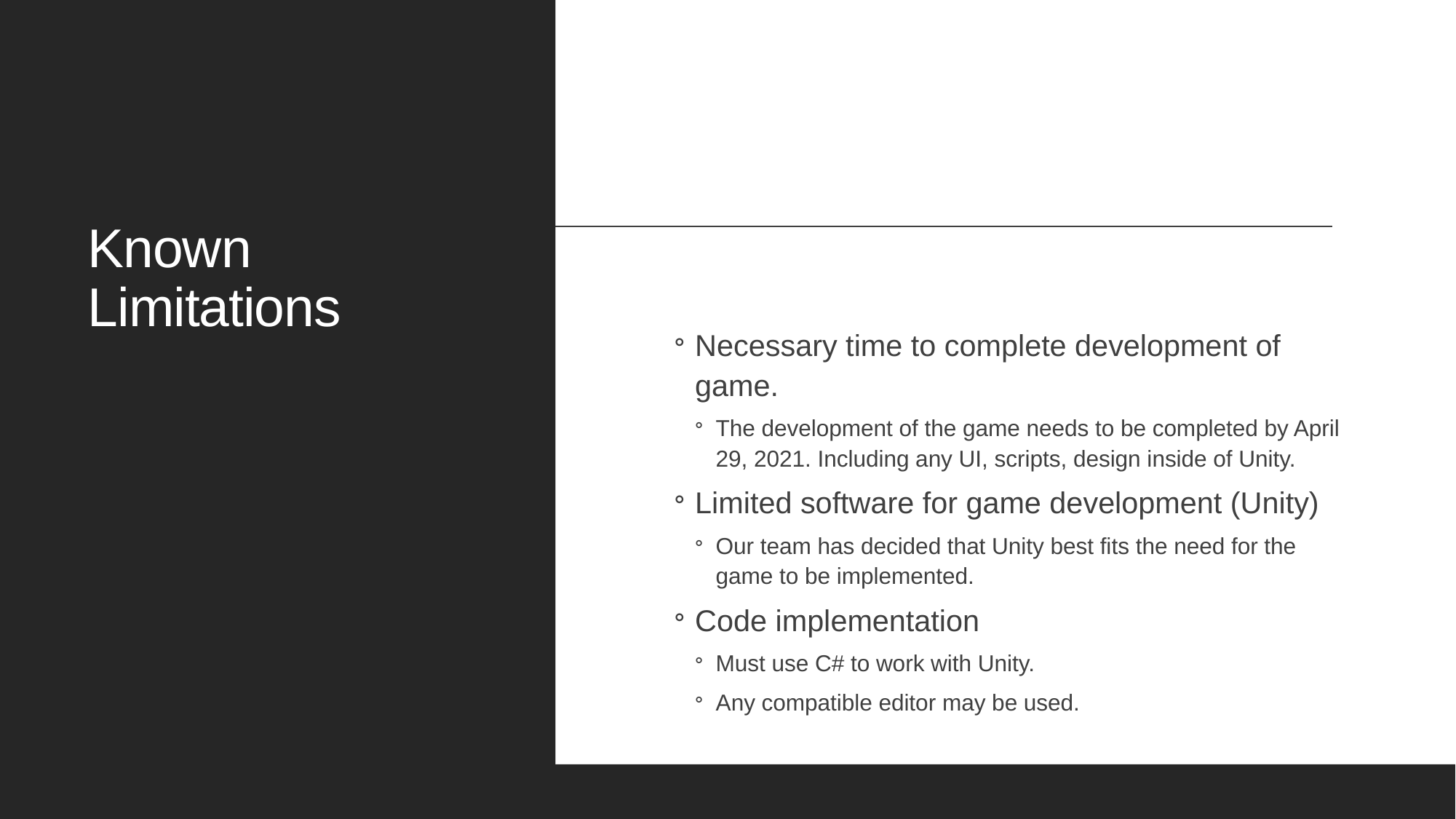

# Known Limitations

Necessary time to complete development of game.
The development of the game needs to be completed by April 29, 2021. Including any UI, scripts, design inside of Unity.
Limited software for game development (Unity)
Our team has decided that Unity best fits the need for the game to be implemented.
Code implementation
Must use C# to work with Unity.
Any compatible editor may be used.